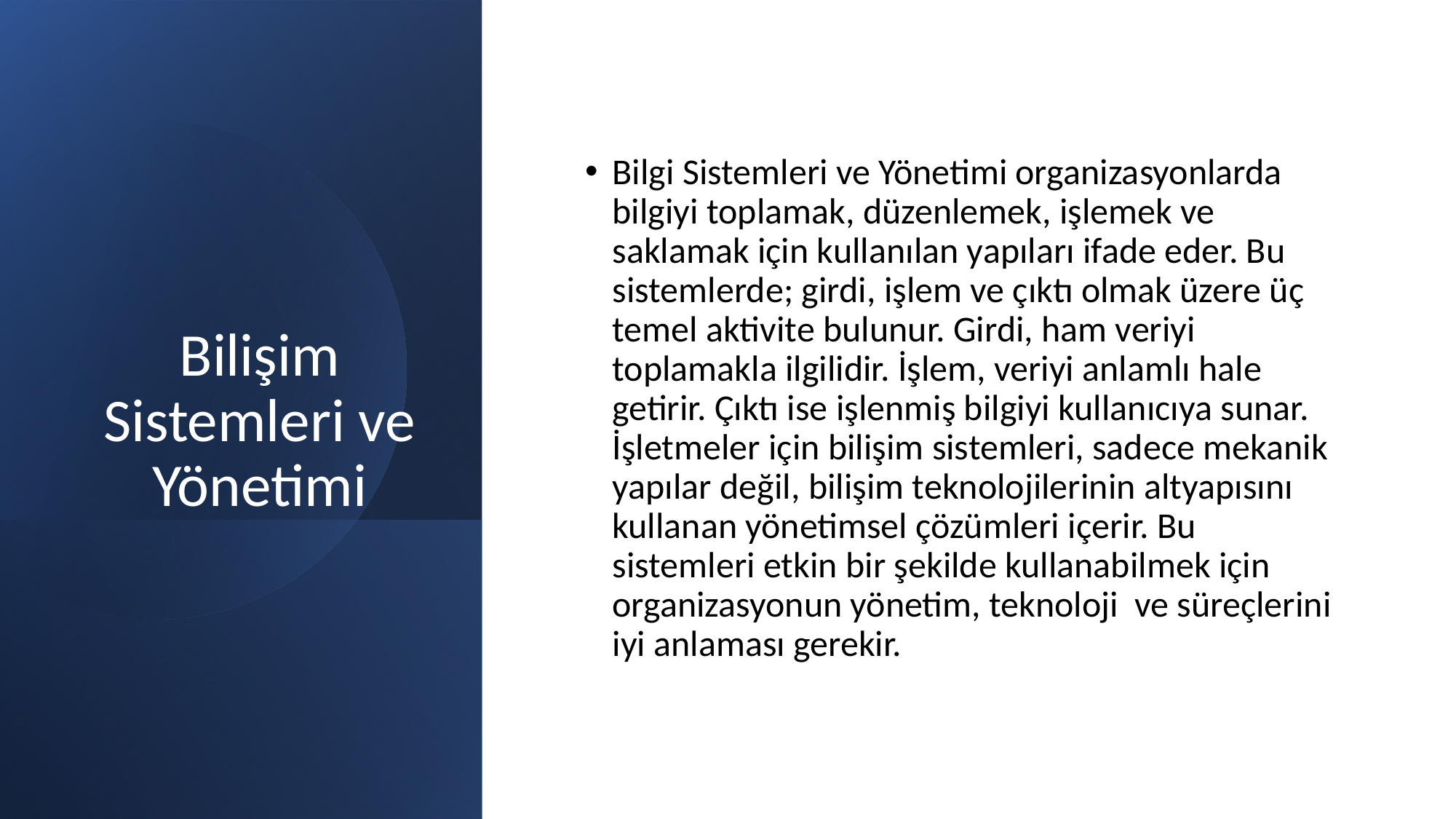

Bilgi Sistemleri ve Yönetimi organizasyonlarda bilgiyi toplamak, düzenlemek, işlemek ve saklamak için kullanılan yapıları ifade eder. Bu sistemlerde; girdi, işlem ve çıktı olmak üzere üç temel aktivite bulunur. Girdi, ham veriyi toplamakla ilgilidir. İşlem, veriyi anlamlı hale getirir. Çıktı ise işlenmiş bilgiyi kullanıcıya sunar. İşletmeler için bilişim sistemleri, sadece mekanik yapılar değil, bilişim teknolojilerinin altyapısını kullanan yönetimsel çözümleri içerir. Bu sistemleri etkin bir şekilde kullanabilmek için organizasyonun yönetim, teknoloji  ve süreçlerini iyi anlaması gerekir.

# Bilişim Sistemleri ve Yönetimi